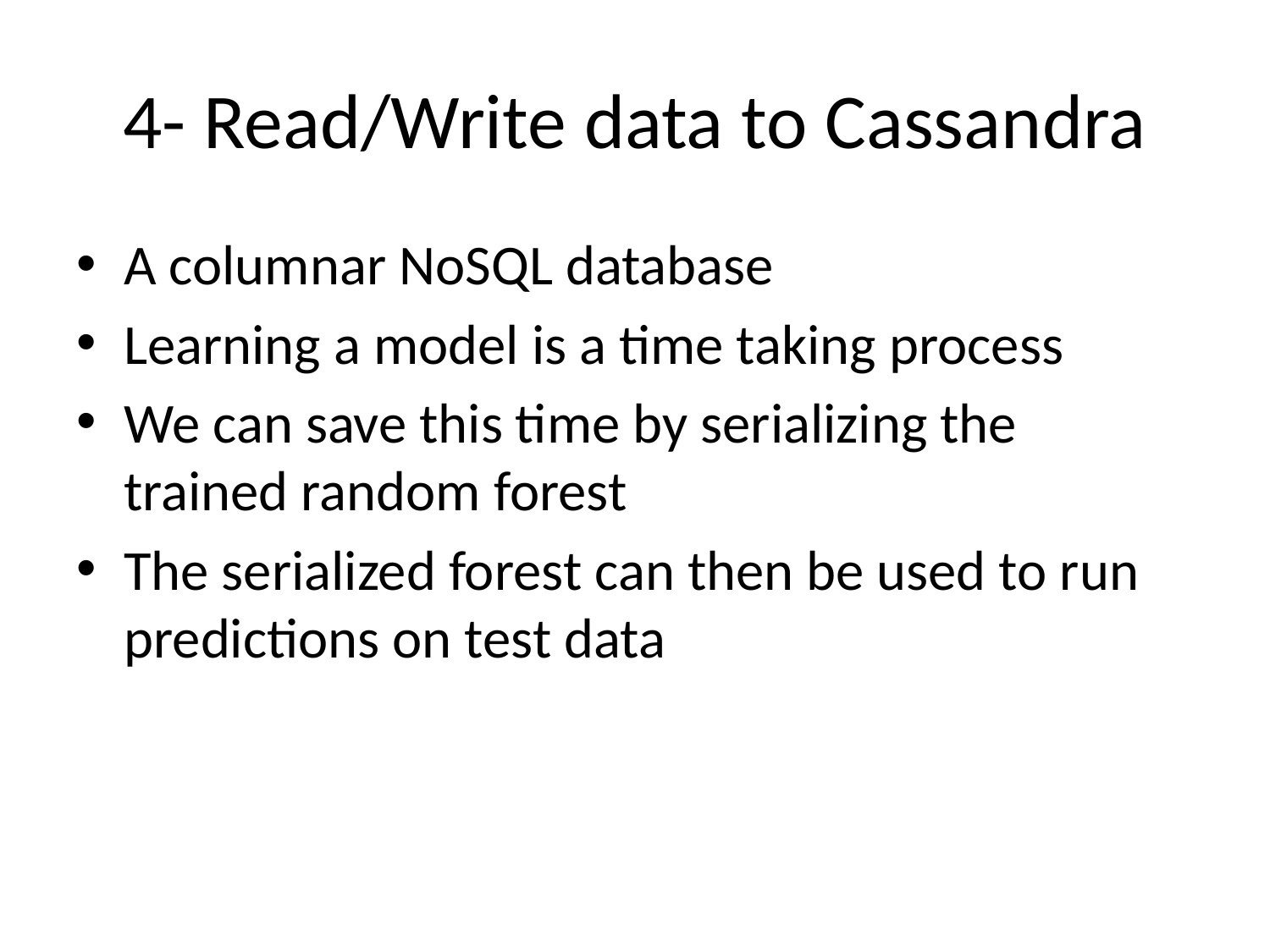

# 4- Read/Write data to Cassandra
A columnar NoSQL database
Learning a model is a time taking process
We can save this time by serializing the trained random forest
The serialized forest can then be used to run predictions on test data